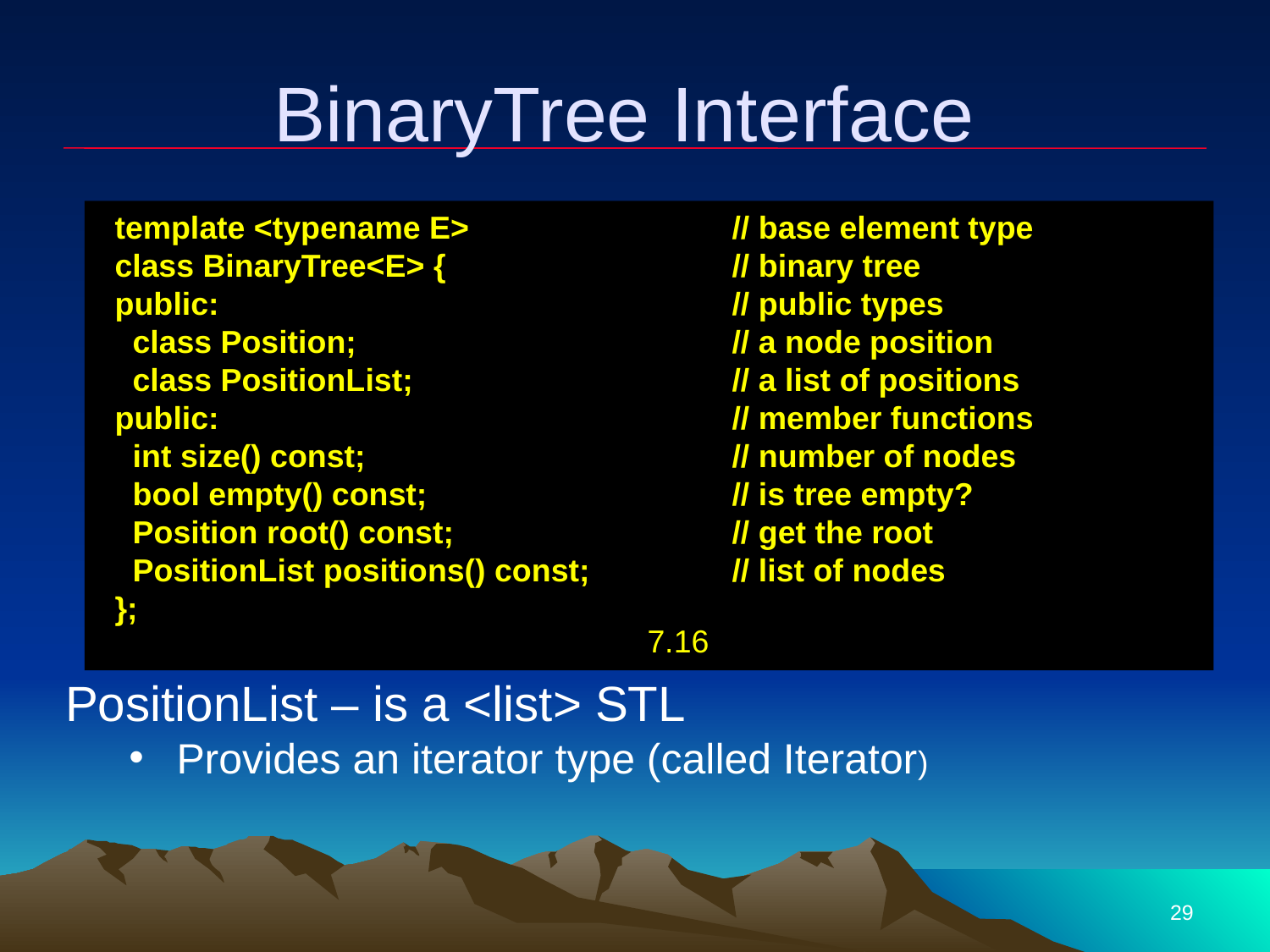

# BinaryTree Interface
  template <typename E>			// base element type
  class BinaryTree<E> {			// binary tree
  public:					// public types
    class Position;			// a node position
    class PositionList;			// a list of positions
  public:					// member functions
    int size() const;			// number of nodes
    bool empty() const;			// is tree empty?
    Position root() const;			// get the root
    PositionList positions() const;  	// list of nodes
  };

7.16
PositionList – is a <list> STL
Provides an iterator type (called Iterator)
29